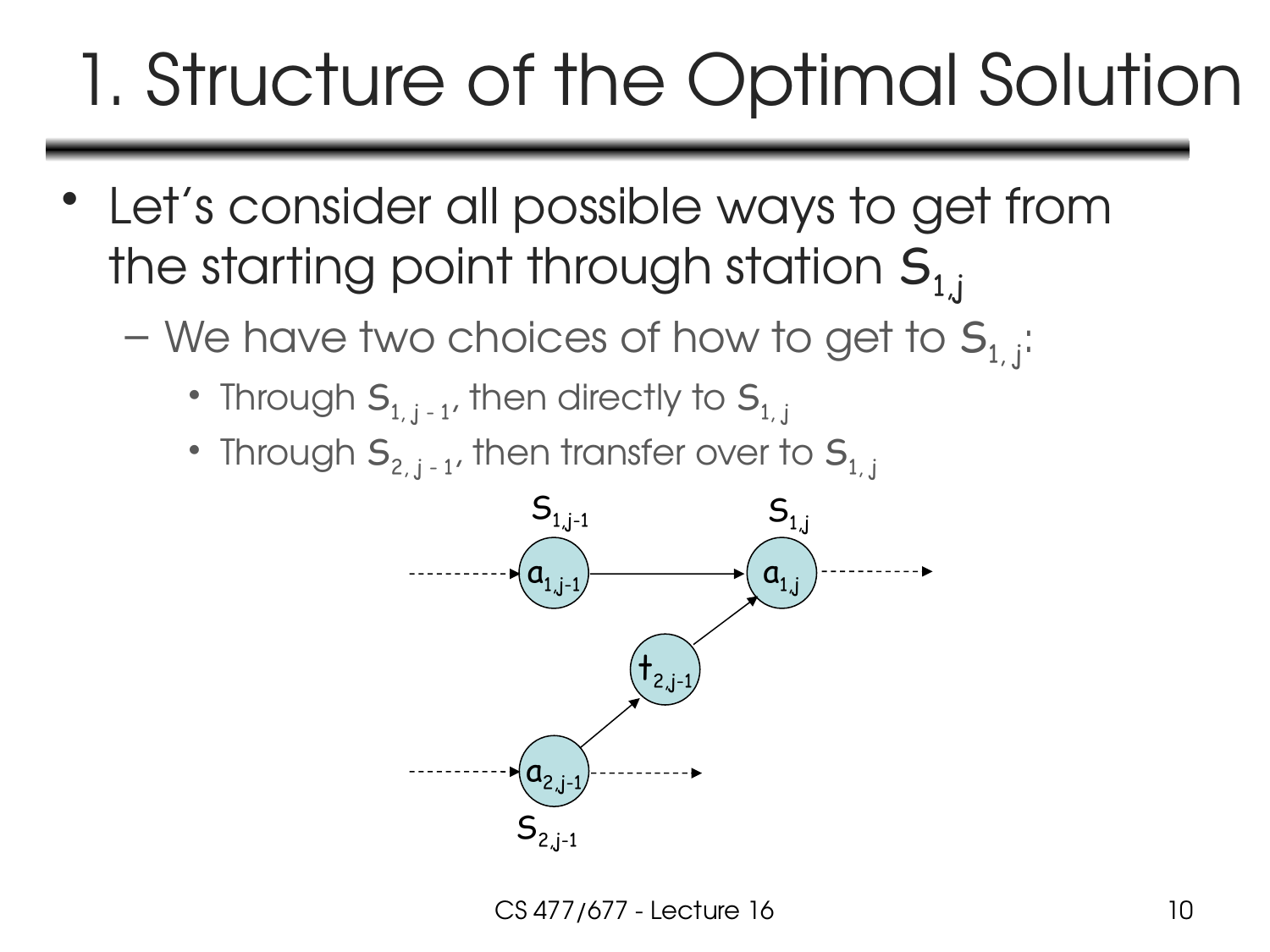

# 1. Structure of the Optimal Solution
Let’s consider all possible ways to get from the starting point through station S1,j
We have two choices of how to get to S1, j:
Through S1, j - 1, then directly to S1, j
Through S2, j - 1, then transfer over to S1, j
S1,j-1
S1,j
a1,j-1
a1,j

t2,j-1

a2,j-1

S2,j-1
CS 477/677 - Lecture 16
10